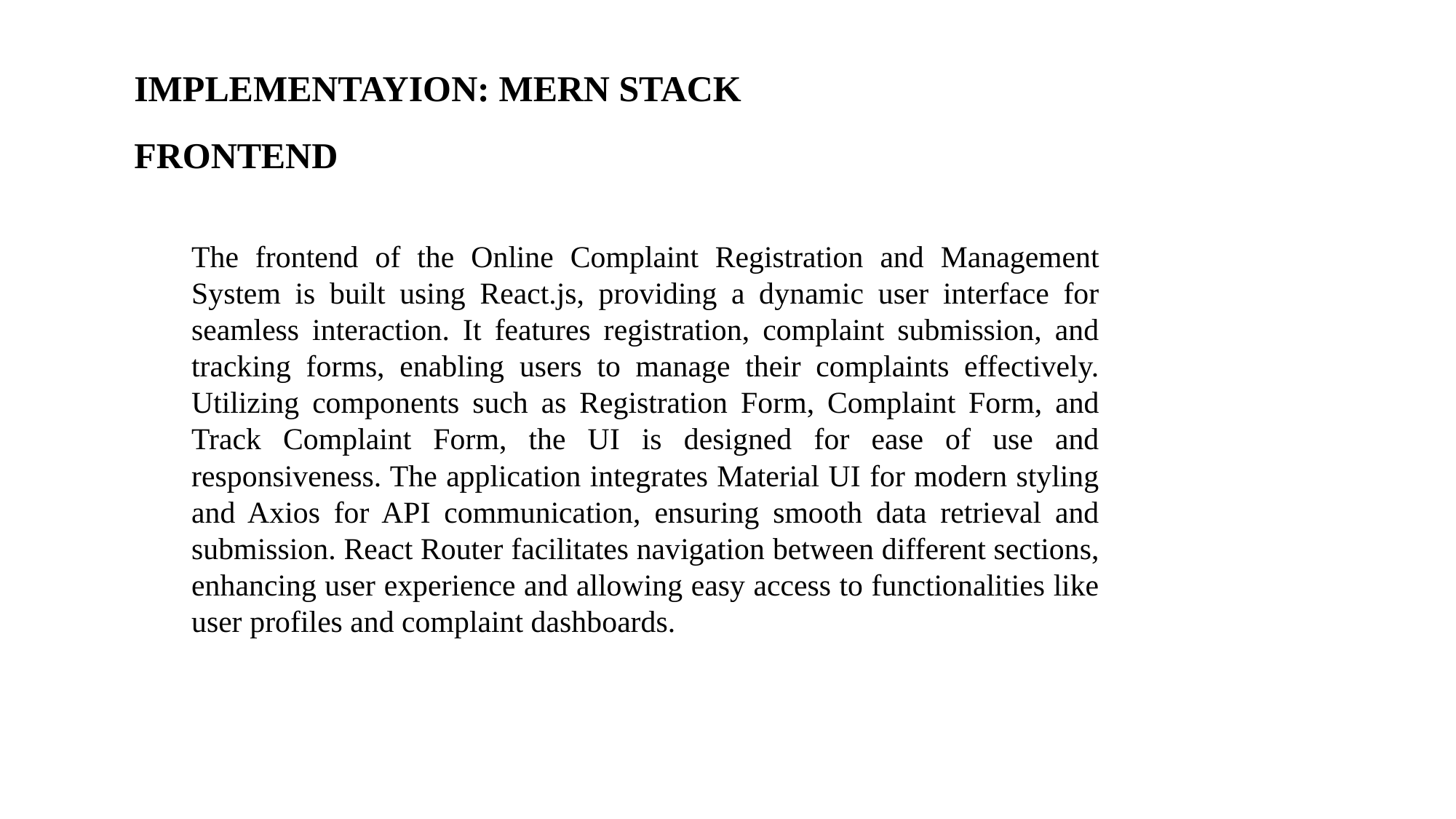

IMPLEMENTAYION: MERN STACK
FRONTEND
The frontend of the Online Complaint Registration and Management System is built using React.js, providing a dynamic user interface for seamless interaction. It features registration, complaint submission, and tracking forms, enabling users to manage their complaints effectively. Utilizing components such as Registration Form, Complaint Form, and Track Complaint Form, the UI is designed for ease of use and responsiveness. The application integrates Material UI for modern styling and Axios for API communication, ensuring smooth data retrieval and submission. React Router facilitates navigation between different sections, enhancing user experience and allowing easy access to functionalities like user profiles and complaint dashboards.